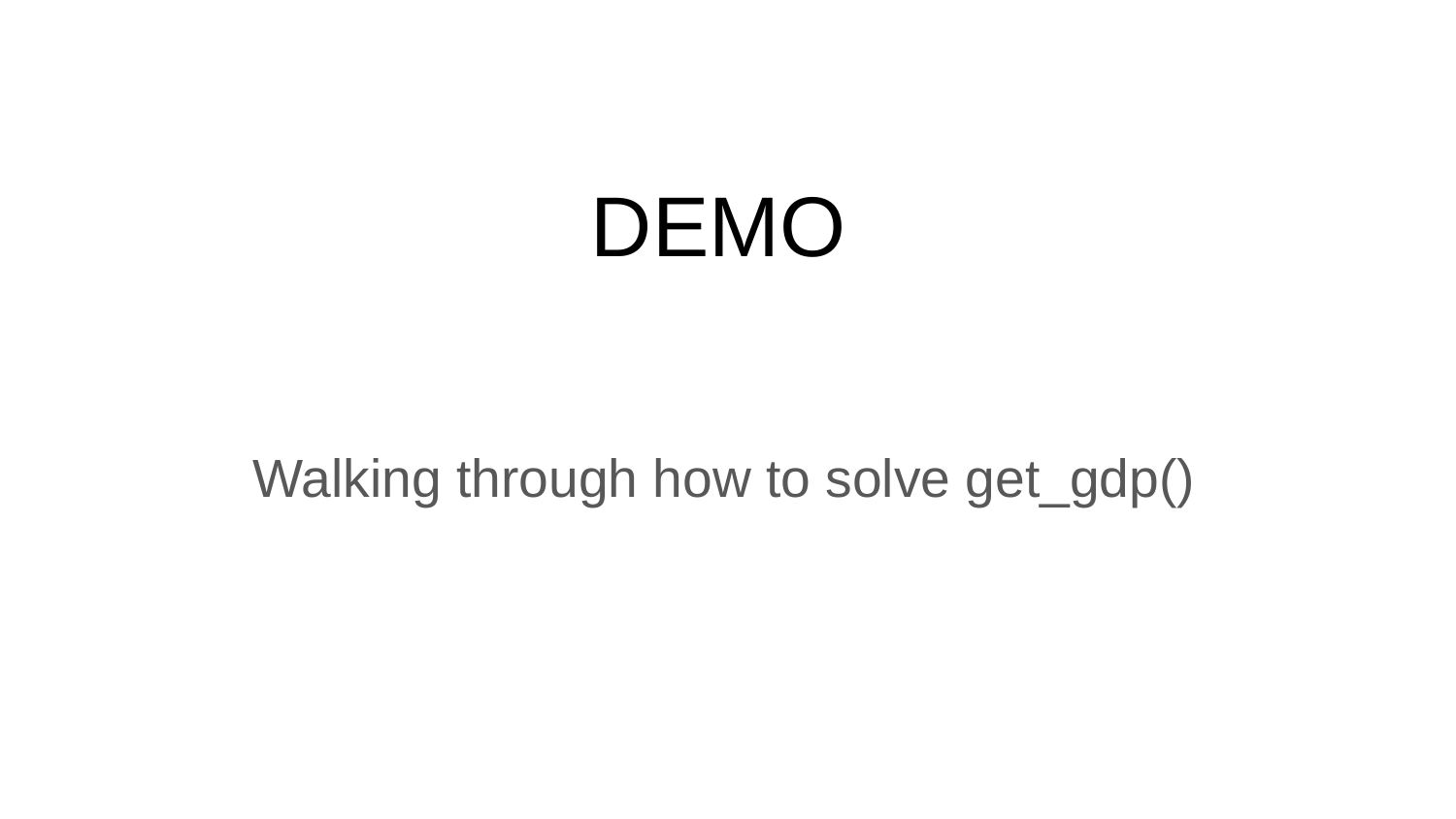

# DEMO
Walking through how to solve get_gdp()